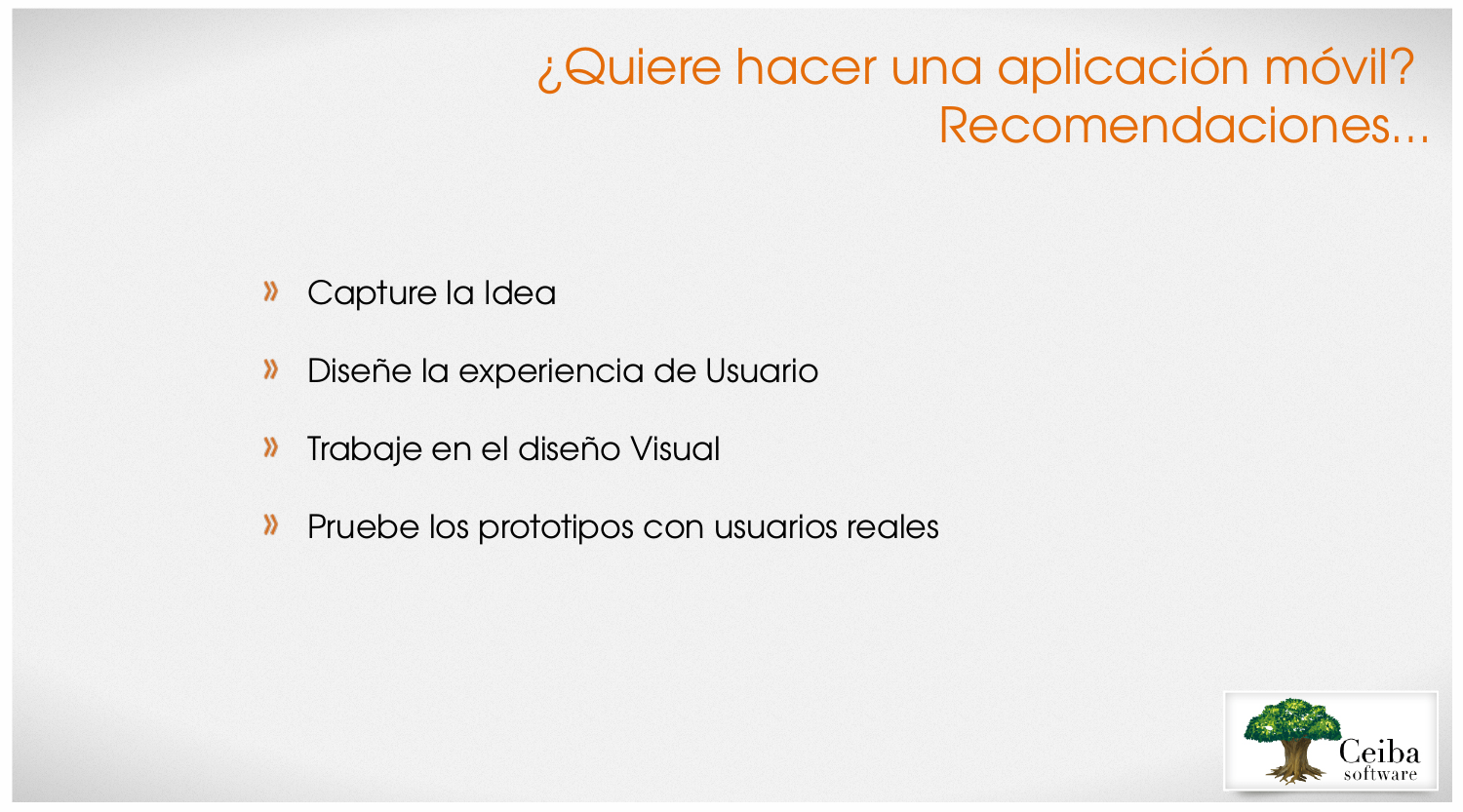

¿Quiere hacer una aplicación móvil?
Recomendaciones…
Capture la Idea

Diseñe la experiencia de Usuario

Trabaje en el diseño Visual

Pruebe los prototipos con usuarios reales